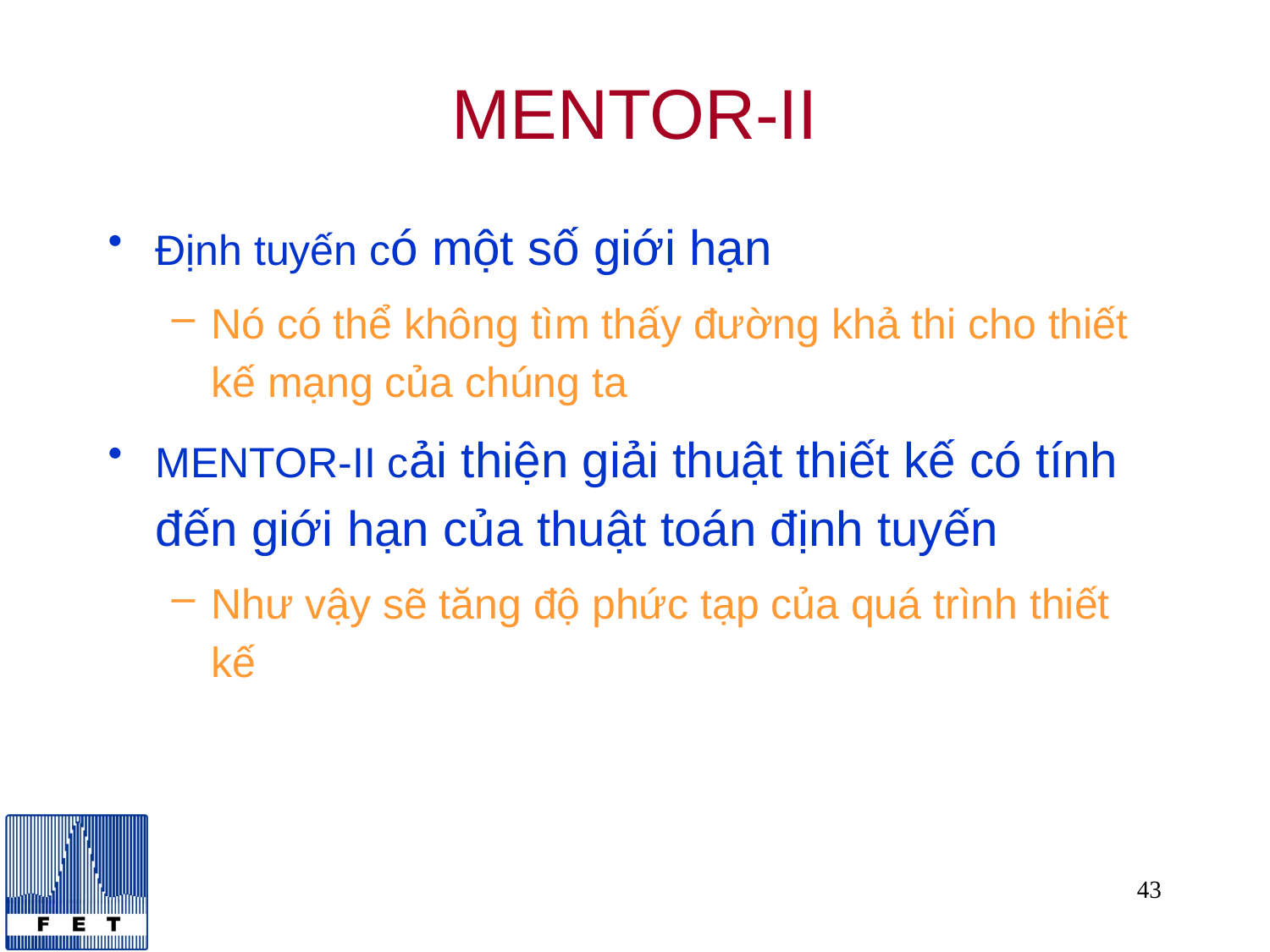

# MENTOR-II
Định tuyến có một số giới hạn
Nó có thể không tìm thấy đường khả thi cho thiết kế mạng của chúng ta
MENTOR-II cải thiện giải thuật thiết kế có tính đến giới hạn của thuật toán định tuyến
Như vậy sẽ tăng độ phức tạp của quá trình thiết kế
43